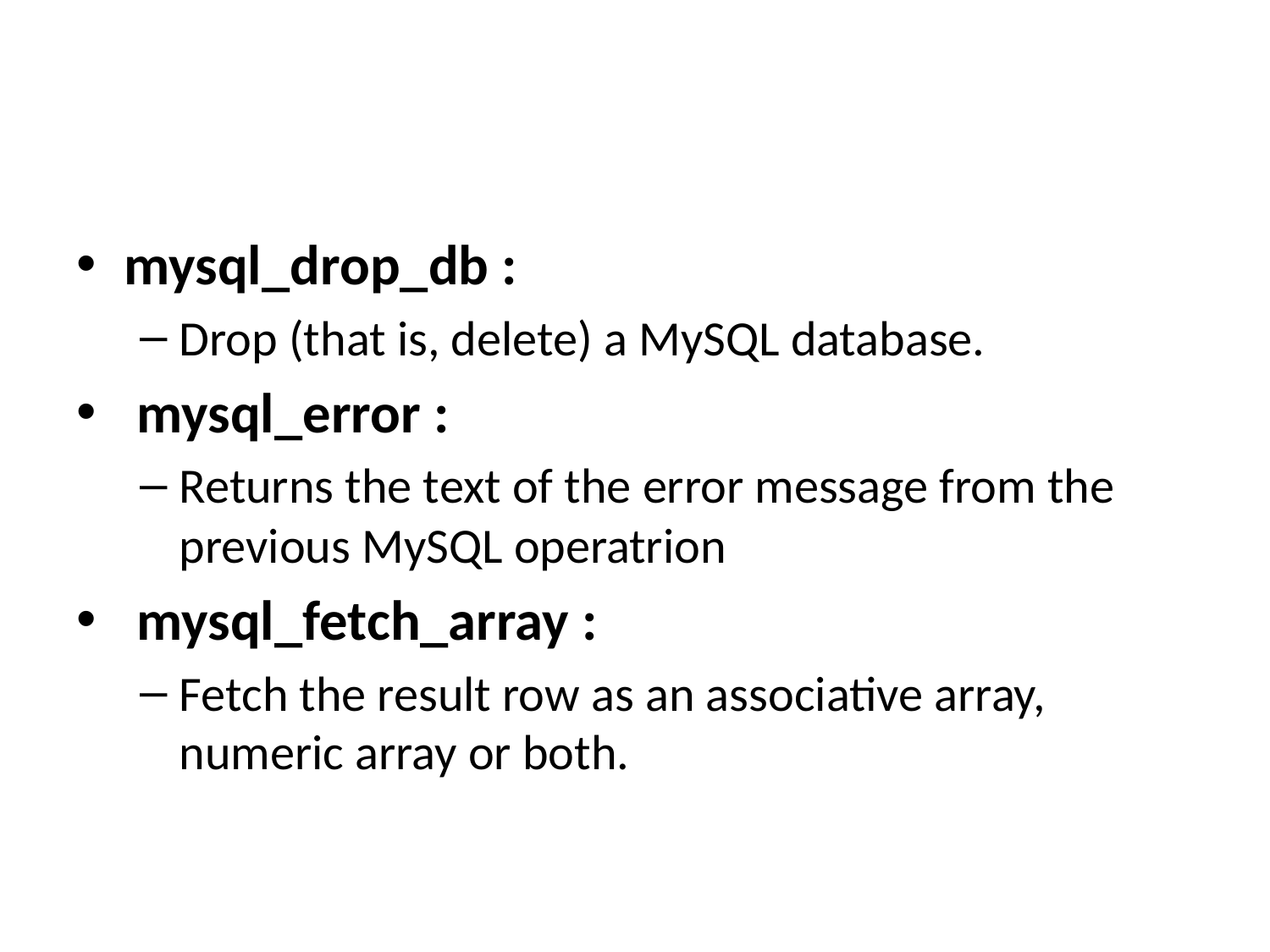

#
mysql_drop_db :
Drop (that is, delete) a MySQL database.
 mysql_error :
Returns the text of the error message from the previous MySQL operatrion
 mysql_fetch_array :
Fetch the result row as an associative array, numeric array or both.